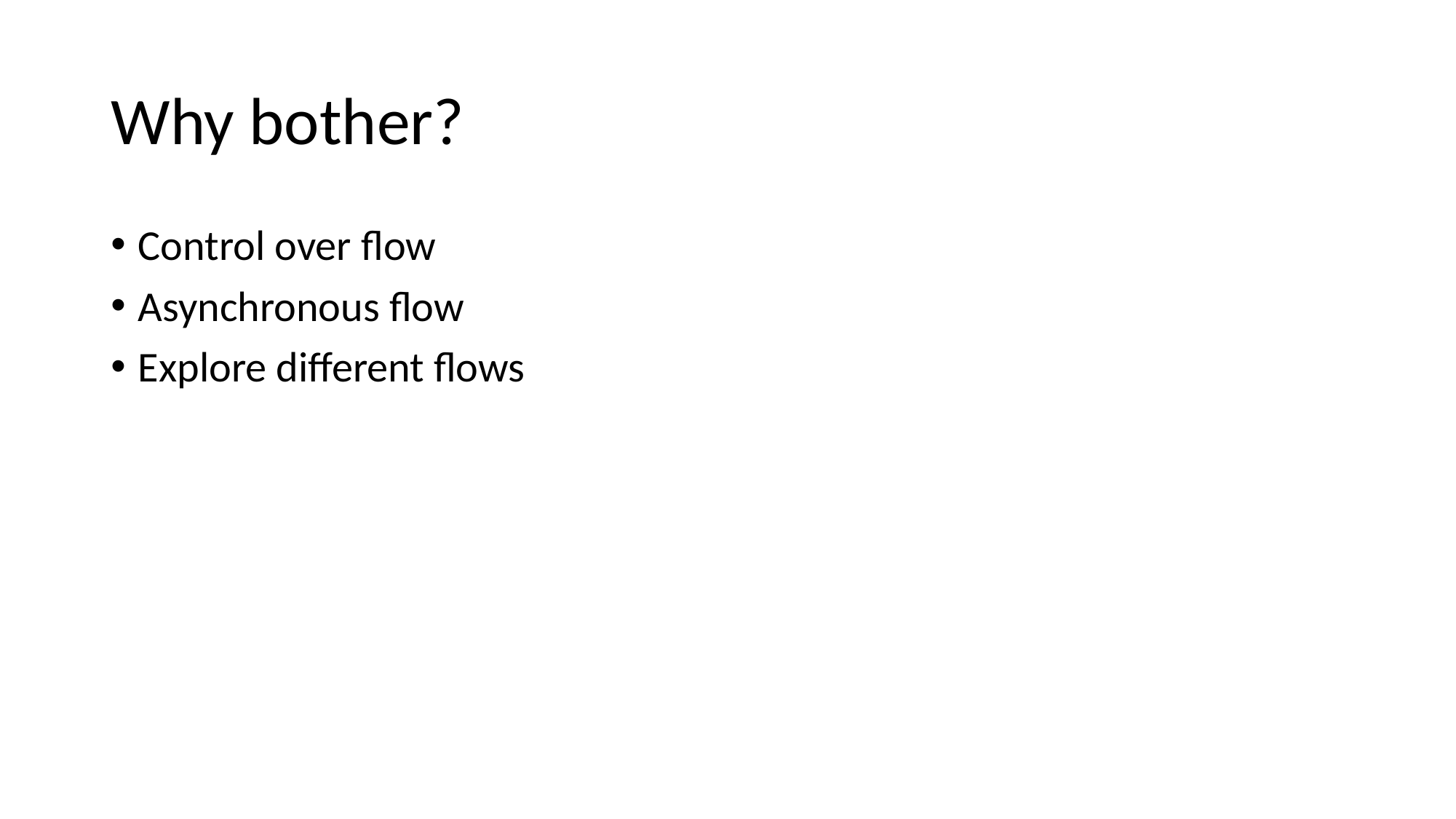

# Why bother?
Control over flow
Asynchronous flow
Explore different flows